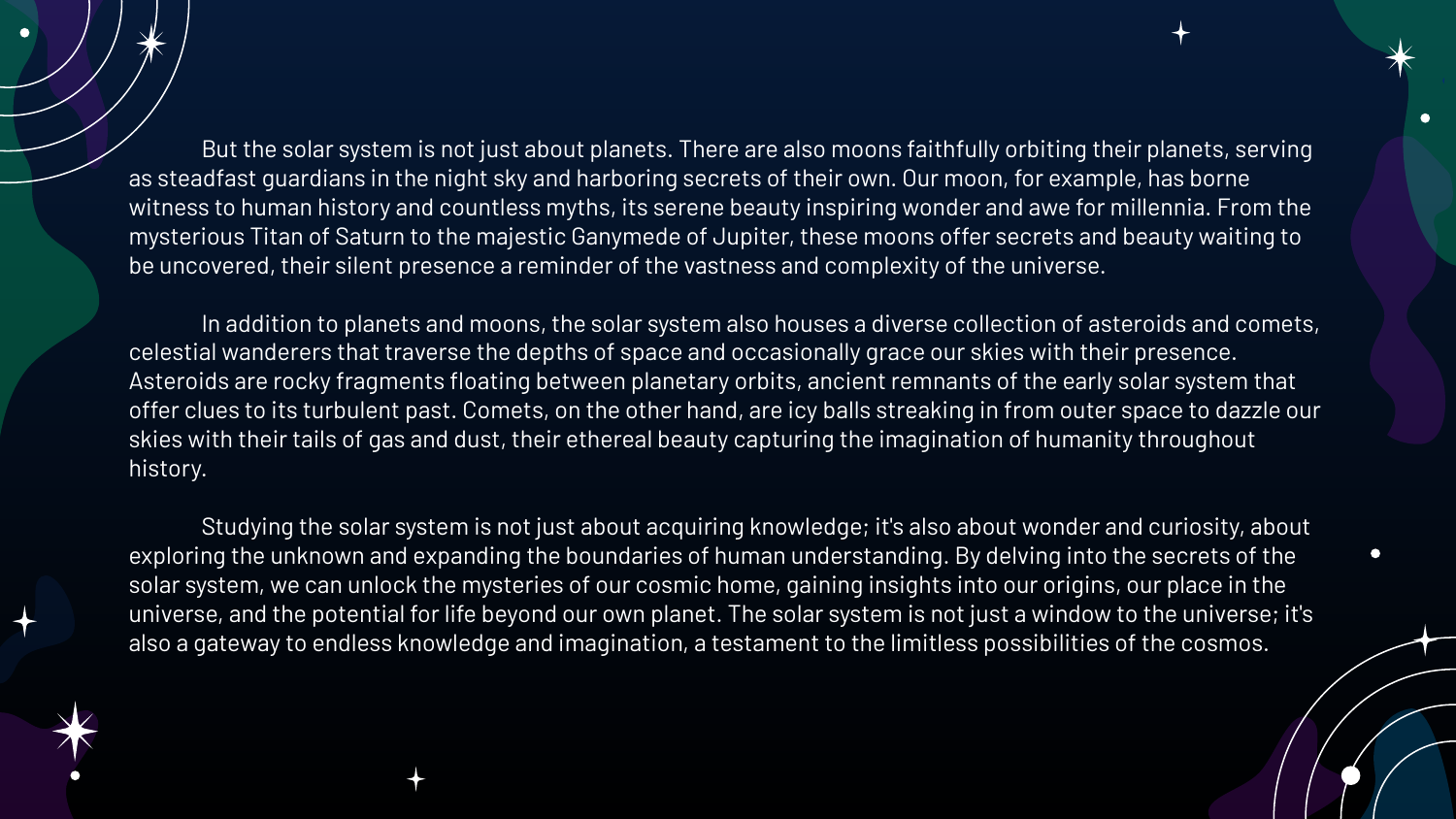

But the solar system is not just about planets. There are also moons faithfully orbiting their planets, serving as steadfast guardians in the night sky and harboring secrets of their own. Our moon, for example, has borne witness to human history and countless myths, its serene beauty inspiring wonder and awe for millennia. From the mysterious Titan of Saturn to the majestic Ganymede of Jupiter, these moons offer secrets and beauty waiting to be uncovered, their silent presence a reminder of the vastness and complexity of the universe.

In addition to planets and moons, the solar system also houses a diverse collection of asteroids and comets, celestial wanderers that traverse the depths of space and occasionally grace our skies with their presence. Asteroids are rocky fragments floating between planetary orbits, ancient remnants of the early solar system that offer clues to its turbulent past. Comets, on the other hand, are icy balls streaking in from outer space to dazzle our skies with their tails of gas and dust, their ethereal beauty capturing the imagination of humanity throughout history.

Studying the solar system is not just about acquiring knowledge; it's also about wonder and curiosity, about exploring the unknown and expanding the boundaries of human understanding. By delving into the secrets of the solar system, we can unlock the mysteries of our cosmic home, gaining insights into our origins, our place in the universe, and the potential for life beyond our own planet. The solar system is not just a window to the universe; it's also a gateway to endless knowledge and imagination, a testament to the limitless possibilities of the cosmos.